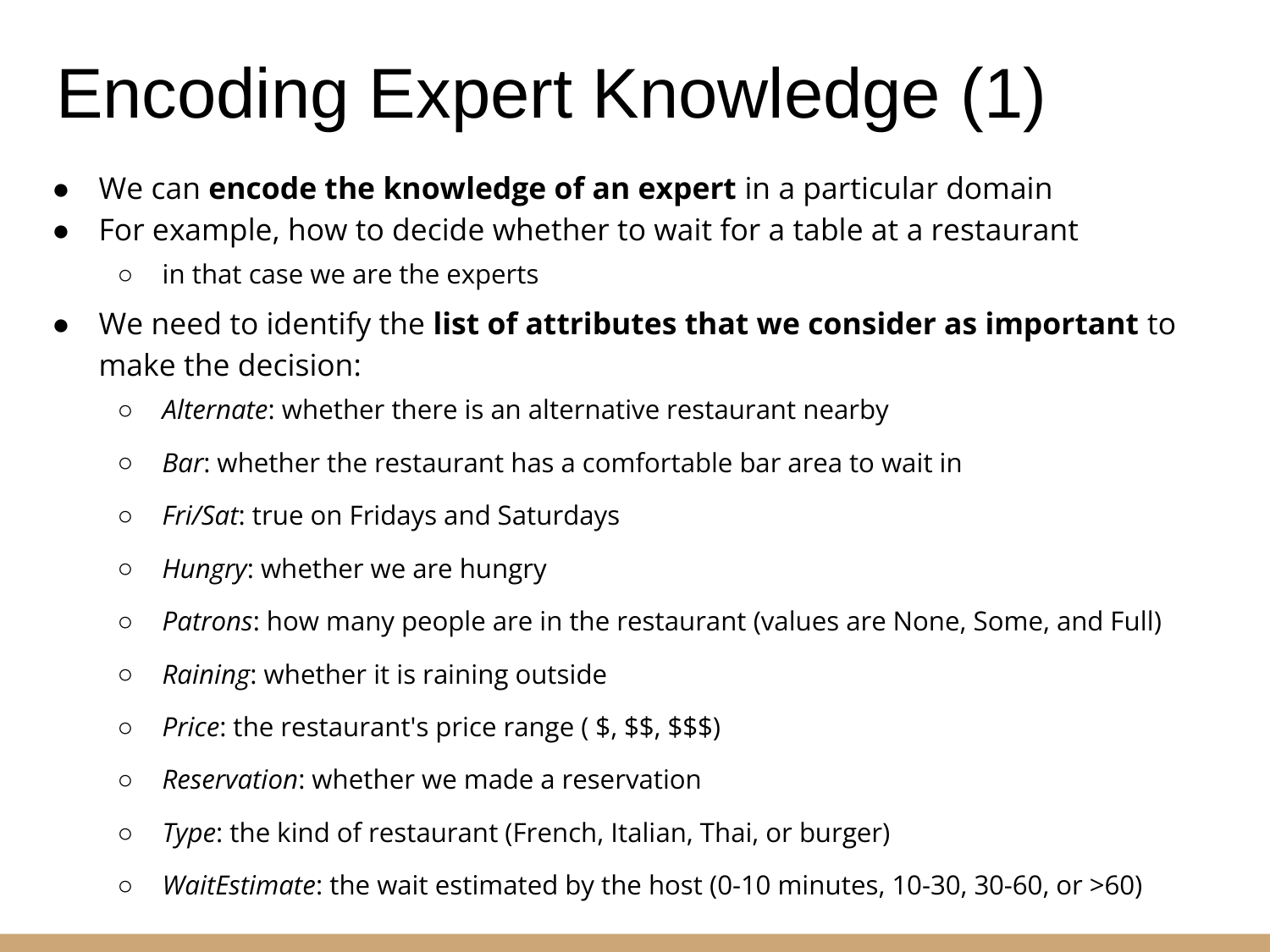

Encoding Expert Knowledge (1)
We can encode the knowledge of an expert in a particular domain
For example, how to decide whether to wait for a table at a restaurant
in that case we are the experts
We need to identify the list of attributes that we consider as important to make the decision:
Alternate: whether there is an alternative restaurant nearby
Bar: whether the restaurant has a comfortable bar area to wait in
Fri/Sat: true on Fridays and Saturdays
Hungry: whether we are hungry
Patrons: how many people are in the restaurant (values are None, Some, and Full)
Raining: whether it is raining outside
Price: the restaurant's price range ( $, $$, $$$)
Reservation: whether we made a reservation
Type: the kind of restaurant (French, Italian, Thai, or burger)
WaitEstimate: the wait estimated by the host (0-10 minutes, 10-30, 30-60, or >60)